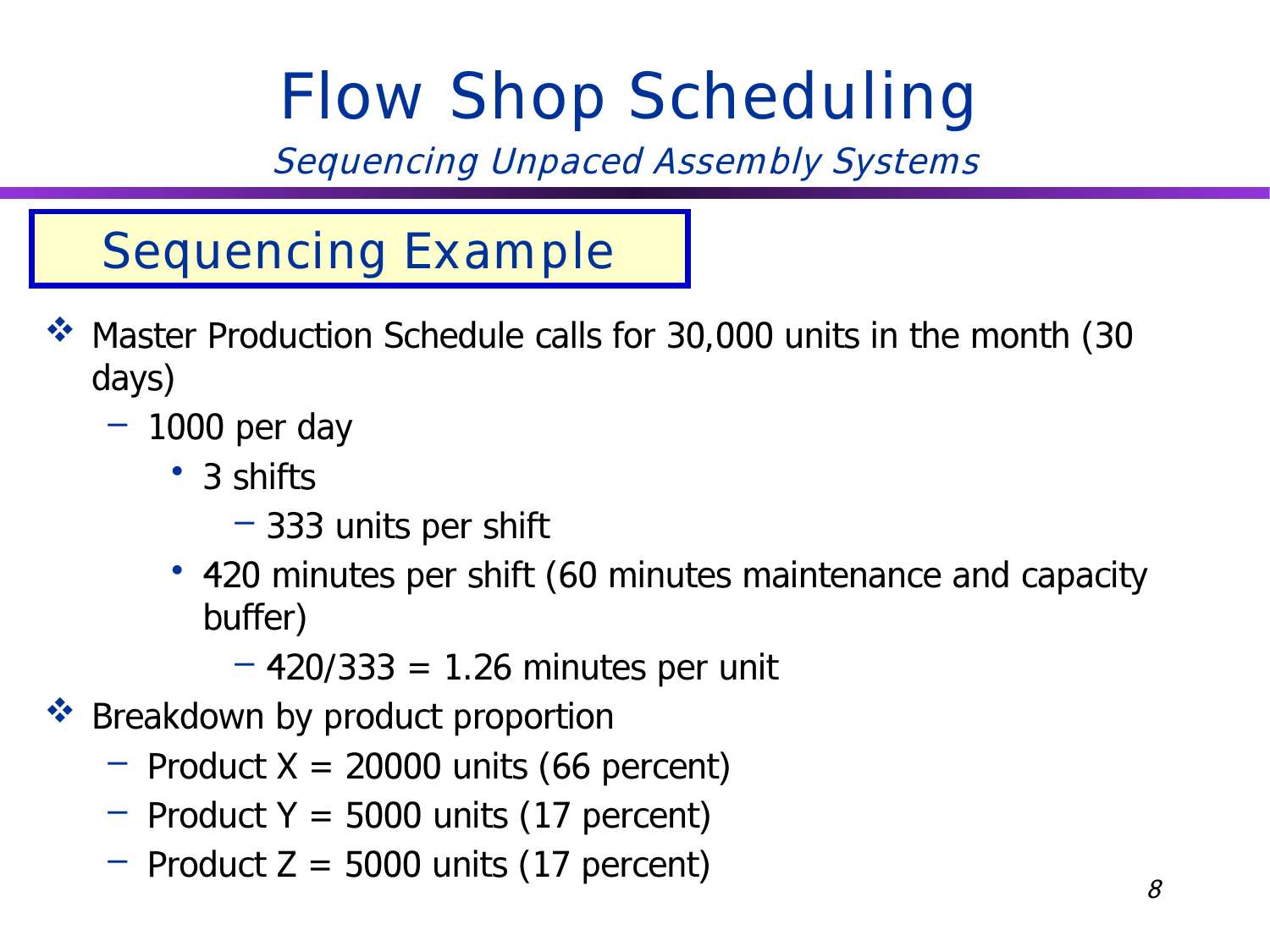

Flow Shop Scheduling
Sequencing Unpaced Assembly Systems
# Sequencing Example
Master Production Schedule calls for 30,000 units in the month (30 days)
1000 per day
3 shifts
333 units per shift
420 minutes per shift (60 minutes maintenance and capacity buffer)
420/333 = 1.26 minutes per unit
Breakdown by product proportion
Product X = 20000 units (66 percent)
Product Y = 5000 units (17 percent)
Product Z = 5000 units (17 percent)
8